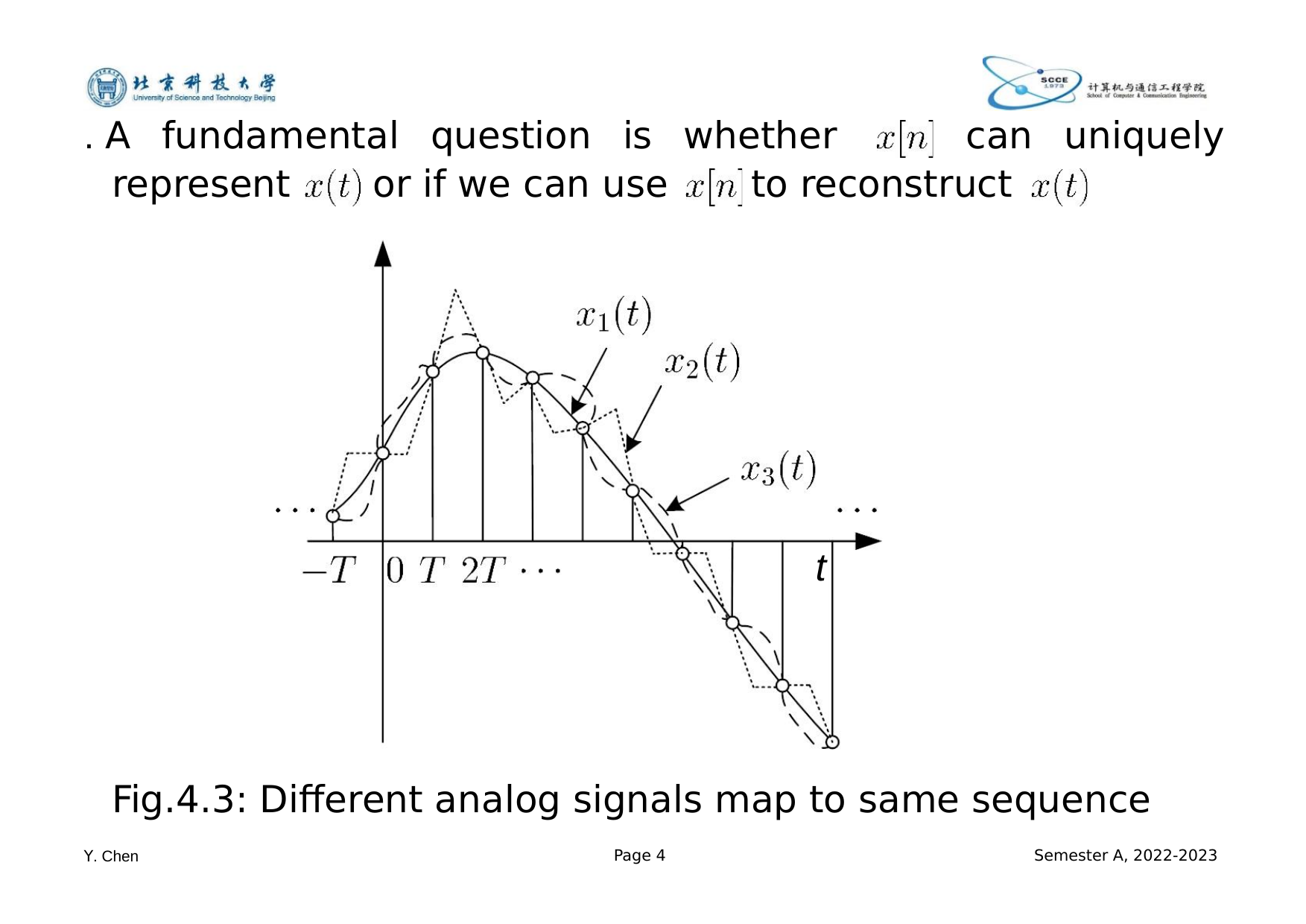

. A fundamental question is whether
can uniquely

represent or if we can use to reconstruct

t
Fig.4.3: Different analog signals map to same sequence
Y. Chen
Page 4
Semester A, 2022-2023